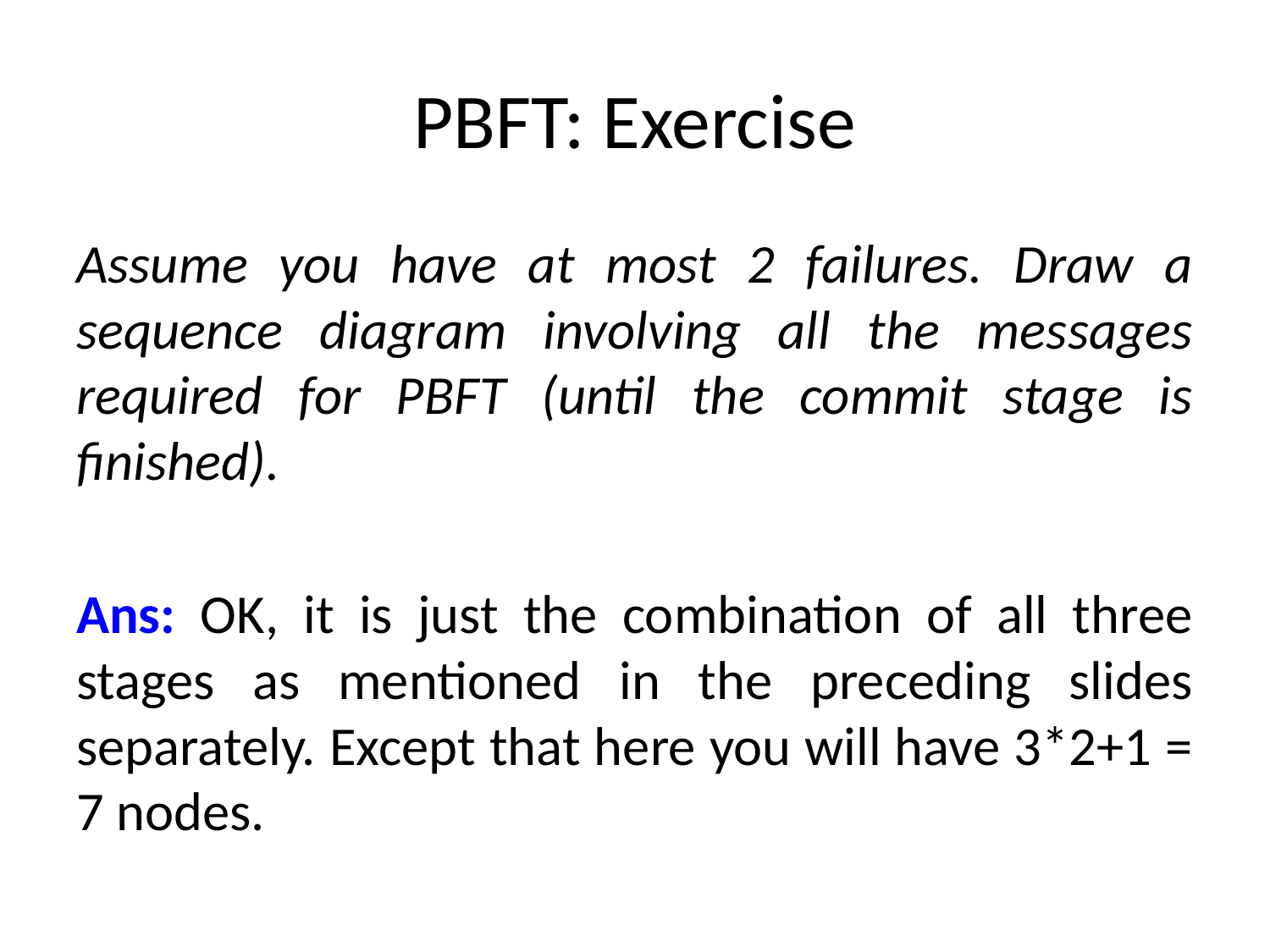

# PBFT: Exercise
Assume you have at most 2 failures. Draw a sequence diagram involving all the messages required for PBFT (until the commit stage is finished).

Ans: OK, it is just the combination of all three stages as mentioned in the preceding slides separately. Except that here you will have 3*2+1 = 7 nodes.